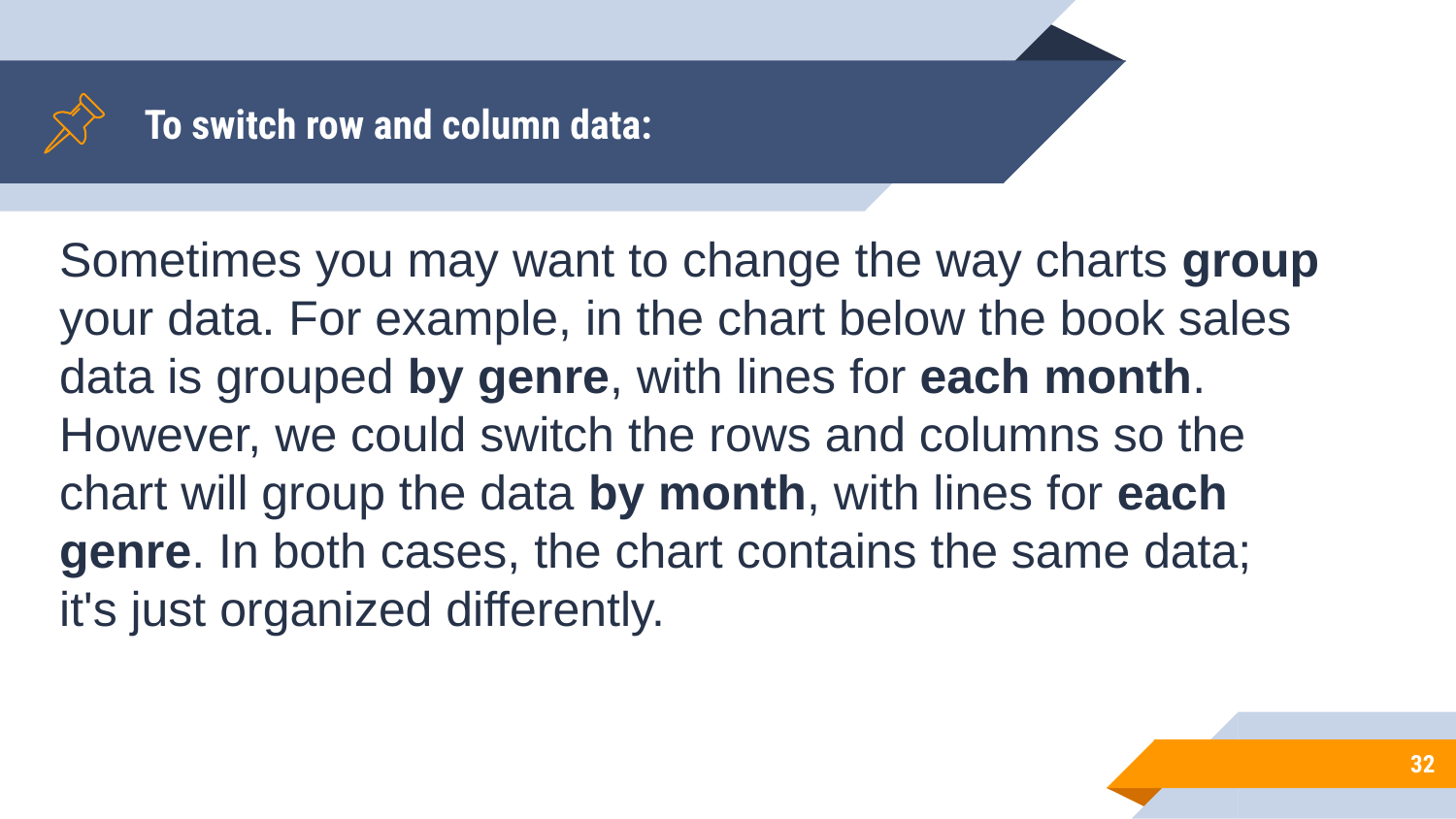

# To switch row and column data:

Sometimes you may want to change the way charts group your data. For example, in the chart below the book sales data is grouped by genre, with lines for each month. However, we could switch the rows and columns so the chart will group the data by month, with lines for each genre. In both cases, the chart contains the same data; it's just organized differently.
32